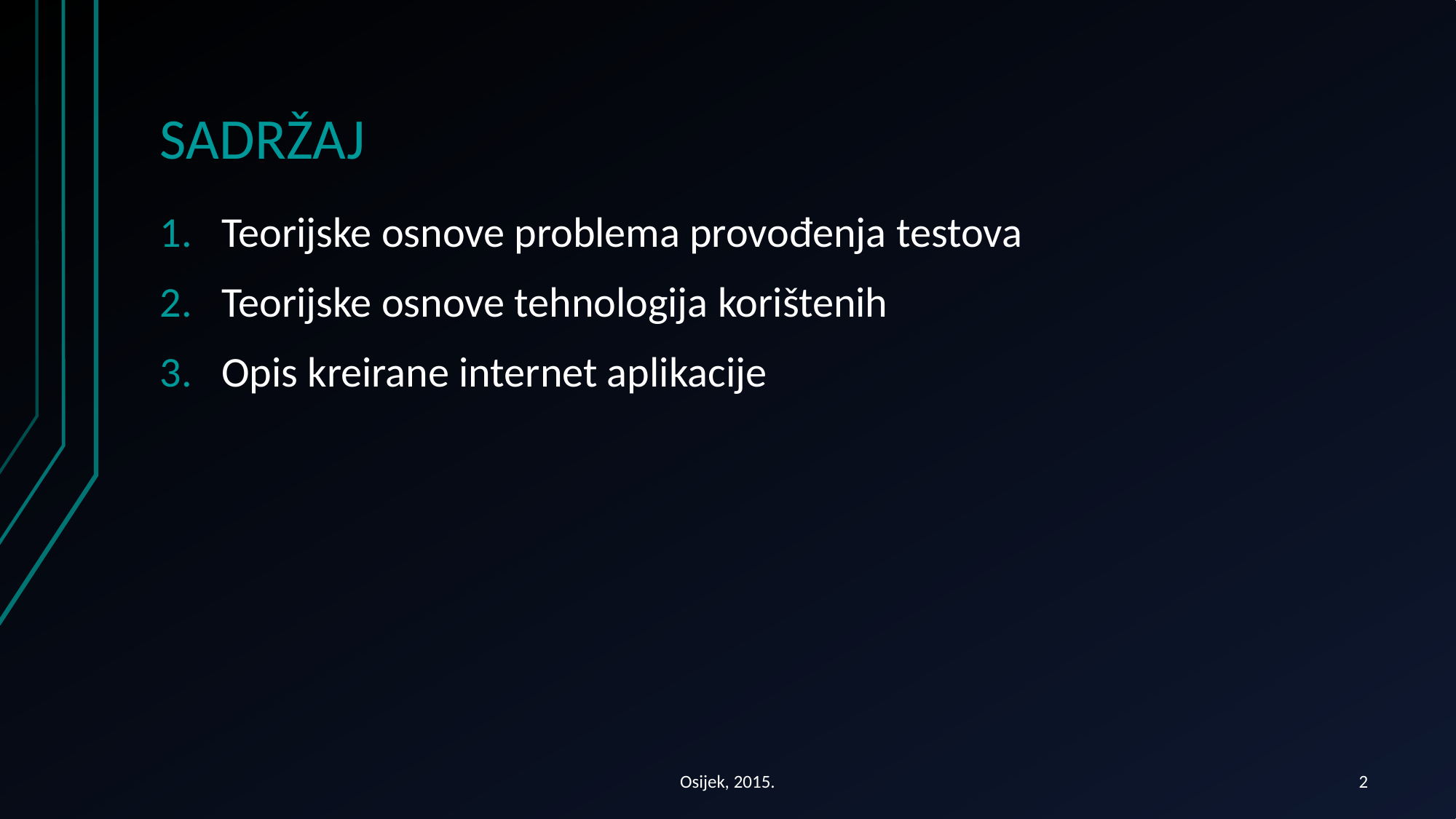

# SADRŽAJ
Teorijske osnove problema provođenja testova
Teorijske osnove tehnologija korištenih
Opis kreirane internet aplikacije
Osijek, 2015.
2